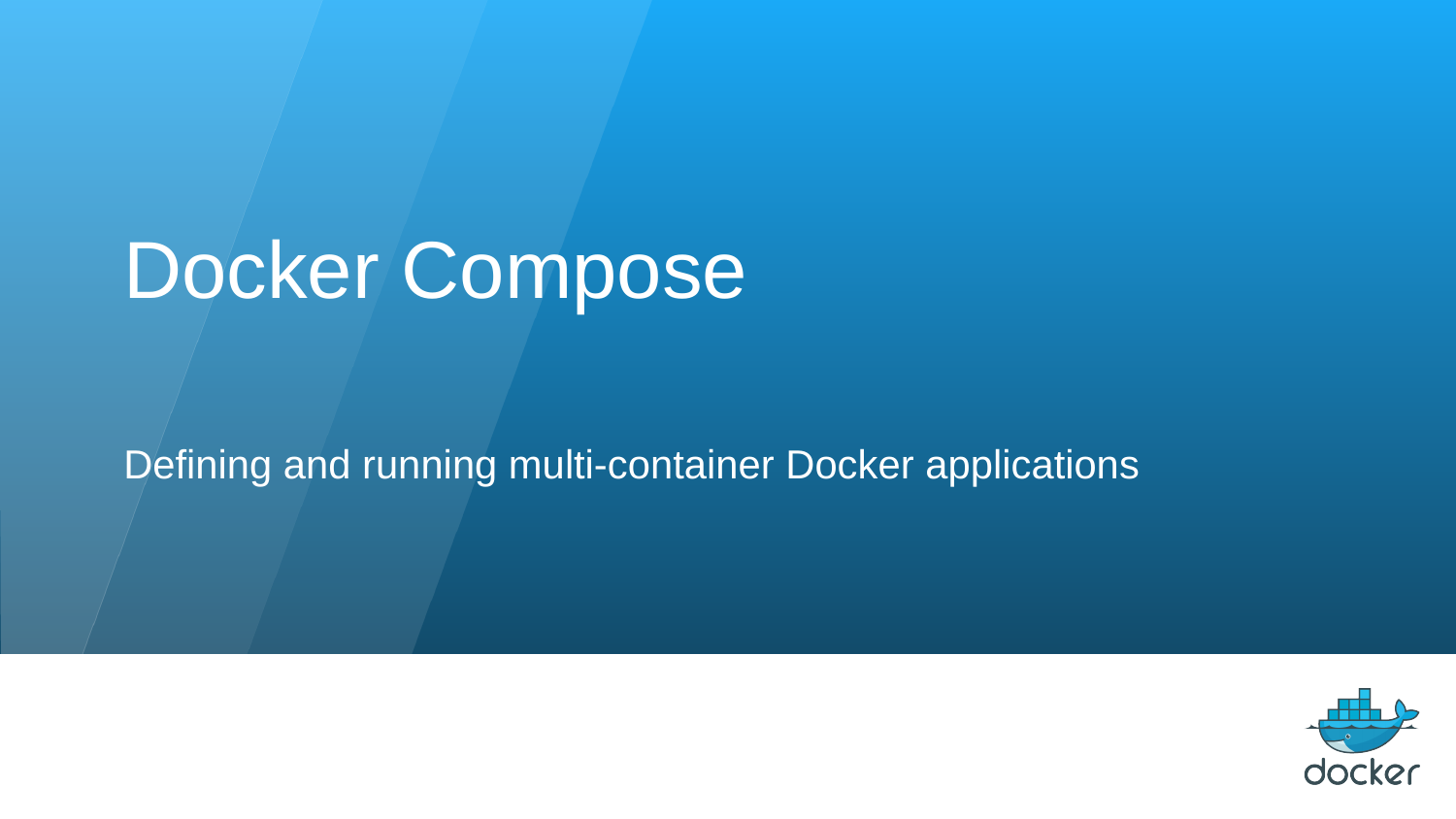

Docker Compose
Defining and running multi-container Docker applications